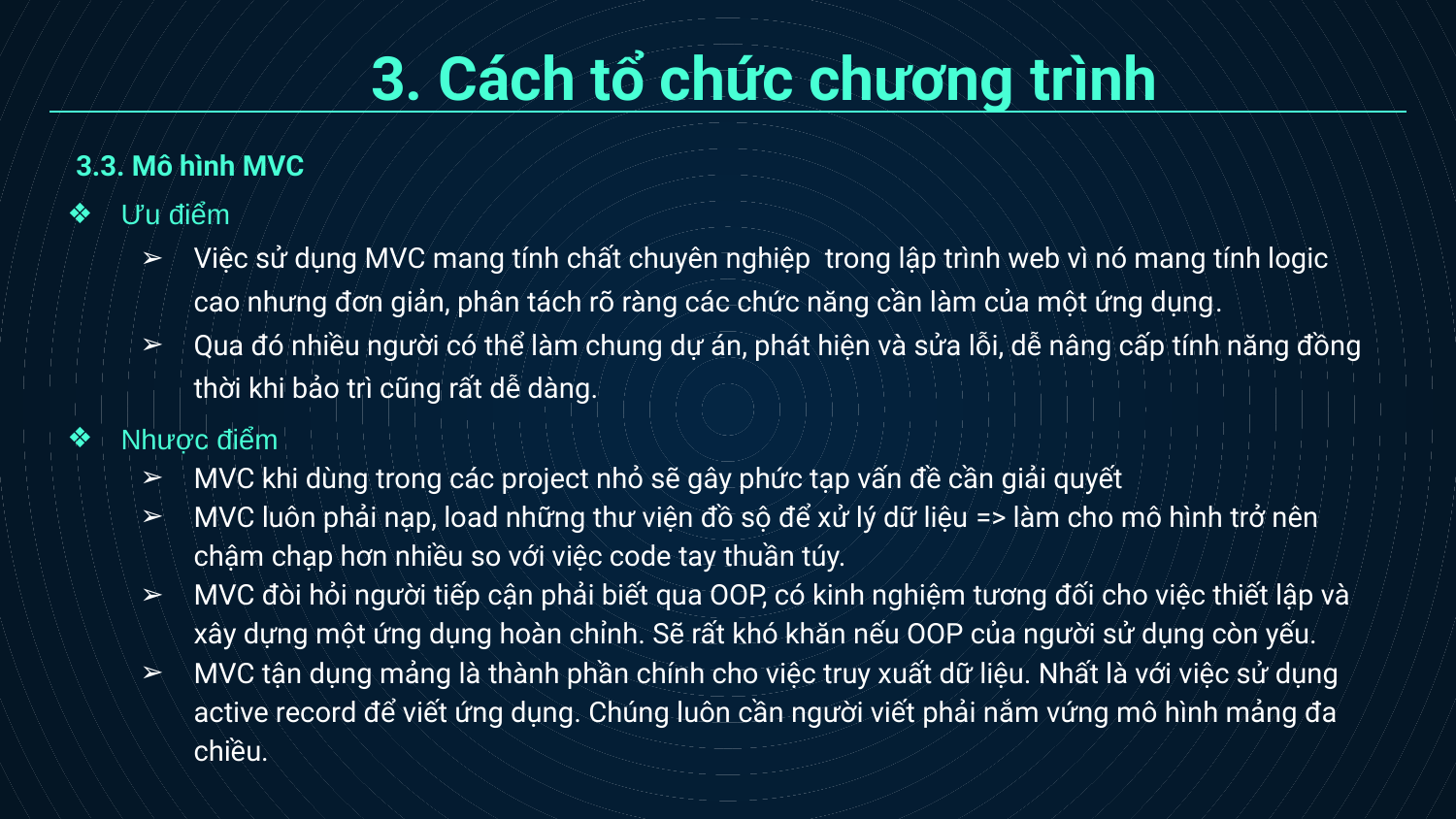

3. Cách tổ chức chương trình
3.3. Mô hình MVC
Ưu điểm
Việc sử dụng MVC mang tính chất chuyên nghiệp  trong lập trình web vì nó mang tính logic cao nhưng đơn giản, phân tách rõ ràng các chức năng cần làm của một ứng dụng.
Qua đó nhiều người có thể làm chung dự án, phát hiện và sửa lỗi, dễ nâng cấp tính năng đồng thời khi bảo trì cũng rất dễ dàng.
Nhược điểm
MVC khi dùng trong các project nhỏ sẽ gây phức tạp vấn đề cần giải quyết
MVC luôn phải nạp, load những thư viện đồ sộ để xử lý dữ liệu => làm cho mô hình trở nên chậm chạp hơn nhiều so với việc code tay thuần túy.
MVC đòi hỏi người tiếp cận phải biết qua OOP, có kinh nghiệm tương đối cho việc thiết lập và xây dựng một ứng dụng hoàn chỉnh. Sẽ rất khó khăn nếu OOP của người sử dụng còn yếu.
MVC tận dụng mảng là thành phần chính cho việc truy xuất dữ liệu. Nhất là với việc sử dụng active record để viết ứng dụng. Chúng luôn cần người viết phải nắm vứng mô hình mảng đa chiều.